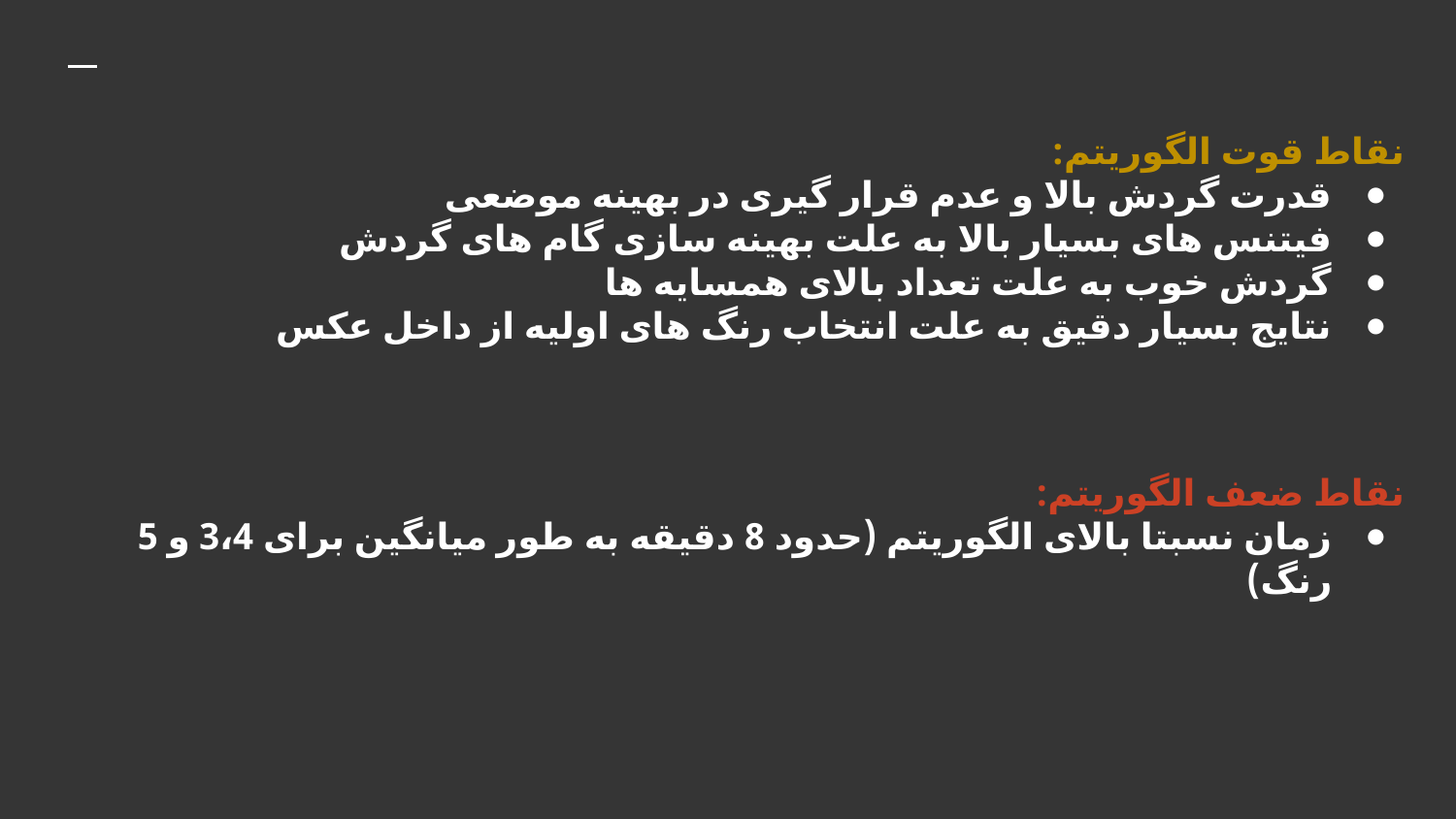

# نقاط قوت الگوریتم:
قدرت گردش بالا و عدم قرار گیری در بهینه موضعی
فیتنس های بسیار بالا به علت بهینه سازی گام های گردش
گردش خوب به علت تعداد بالای همسایه ها
نتایج بسیار دقیق به علت انتخاب رنگ های اولیه از داخل عکس

نقاط ضعف الگوریتم:
زمان نسبتا بالای الگوریتم (حدود 8 دقیقه به طور میانگین برای 3،4 و 5 رنگ)